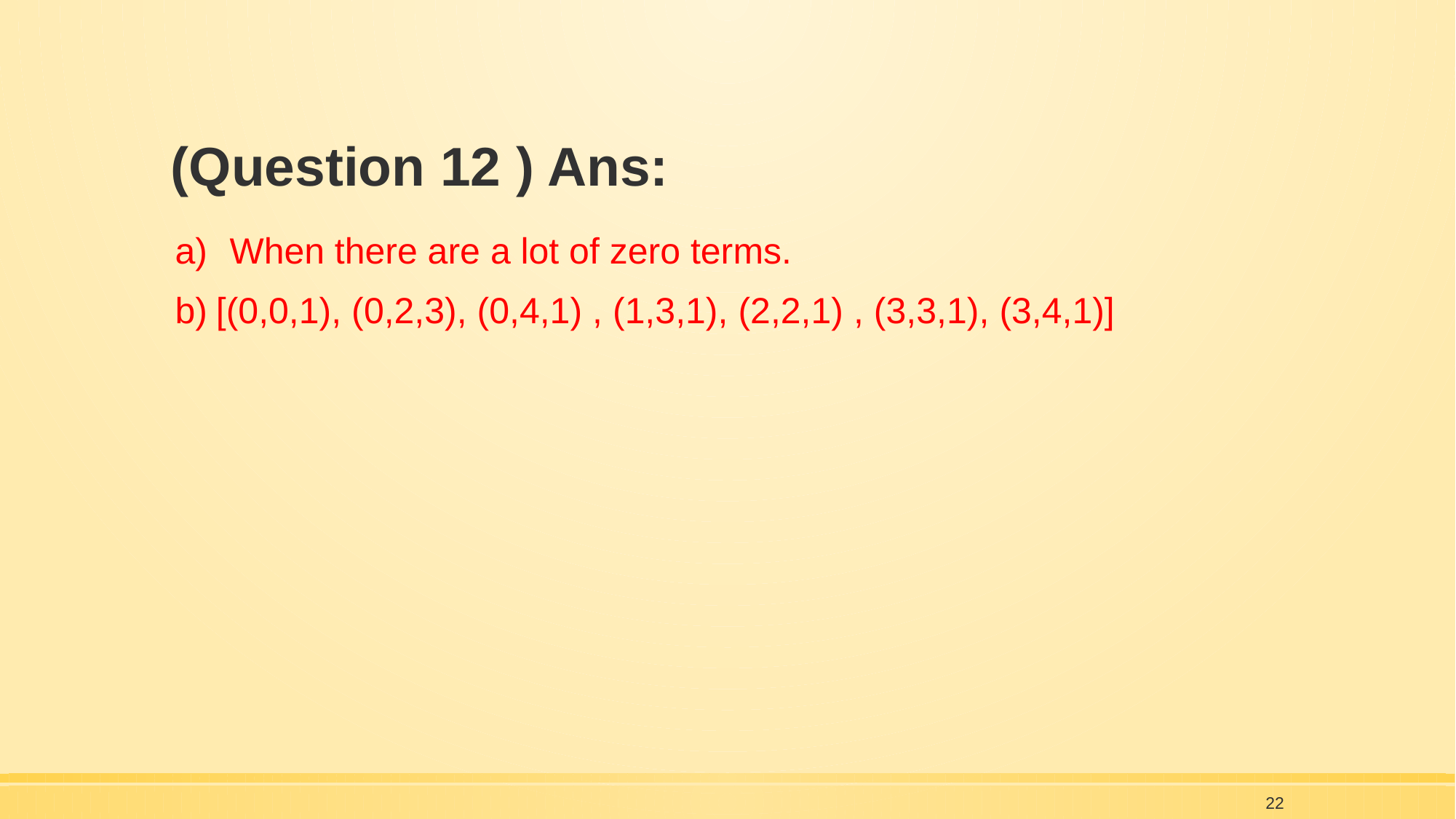

# (Question 12 ) Ans:
When there are a lot of zero terms.
[(0,0,1), (0,2,3), (0,4,1) , (1,3,1), (2,2,1) , (3,3,1), (3,4,1)]
22